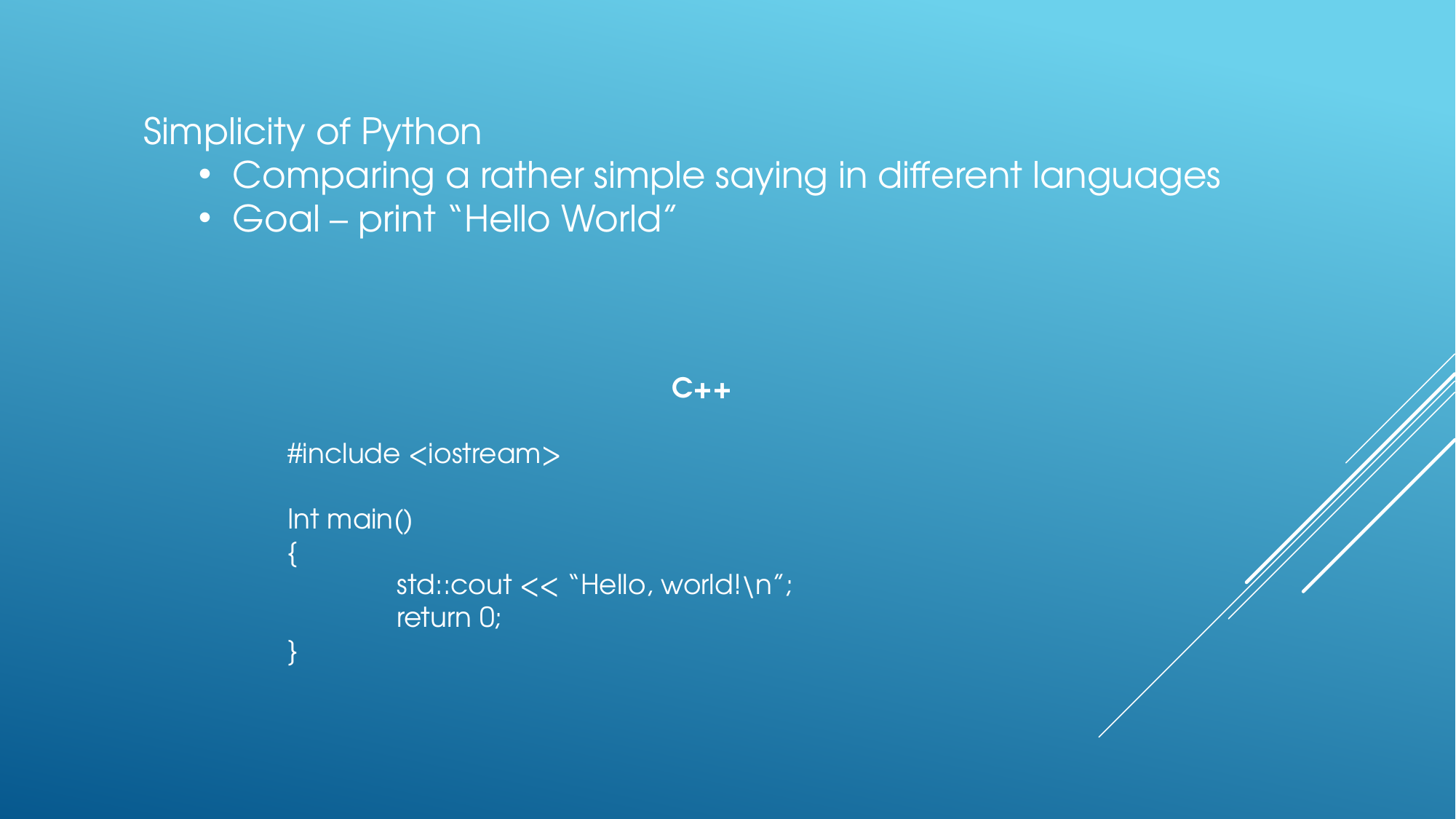

Simplicity of Python
Comparing a rather simple saying in different languages
Goal – print “Hello World”
C++

#include <iostream>

Int main()
{
	std::cout << “Hello, world!\n”;
	return 0;
}